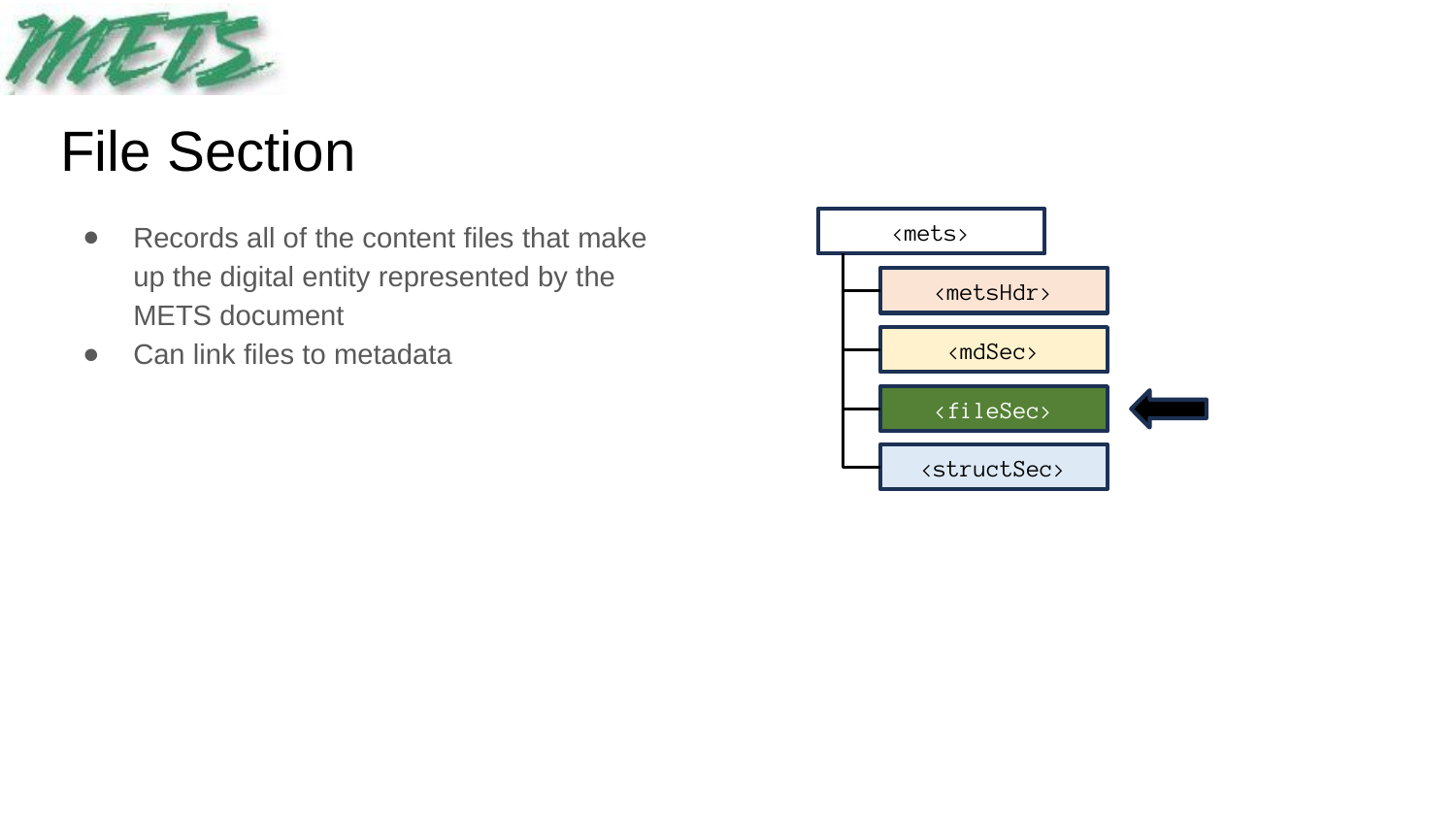

# File Section
Records all of the content files that make up the digital entity represented by the METS document
Can link files to metadata
<mets>
<metsHdr>
<mdSec>
<fileSec>
<structSec>